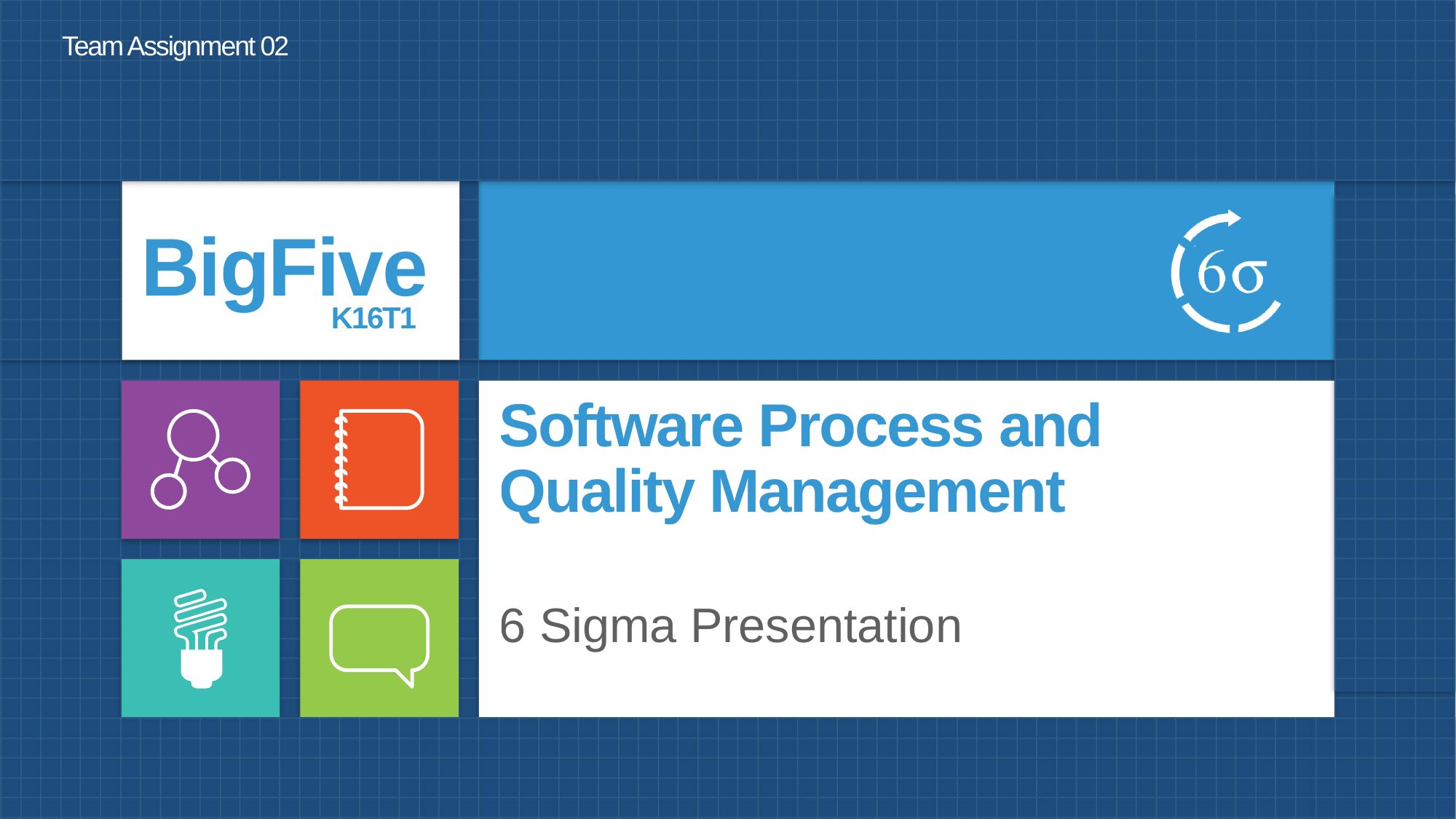

Team Assignment 02
# Software Process and Quality Management
6 Sigma Presentation